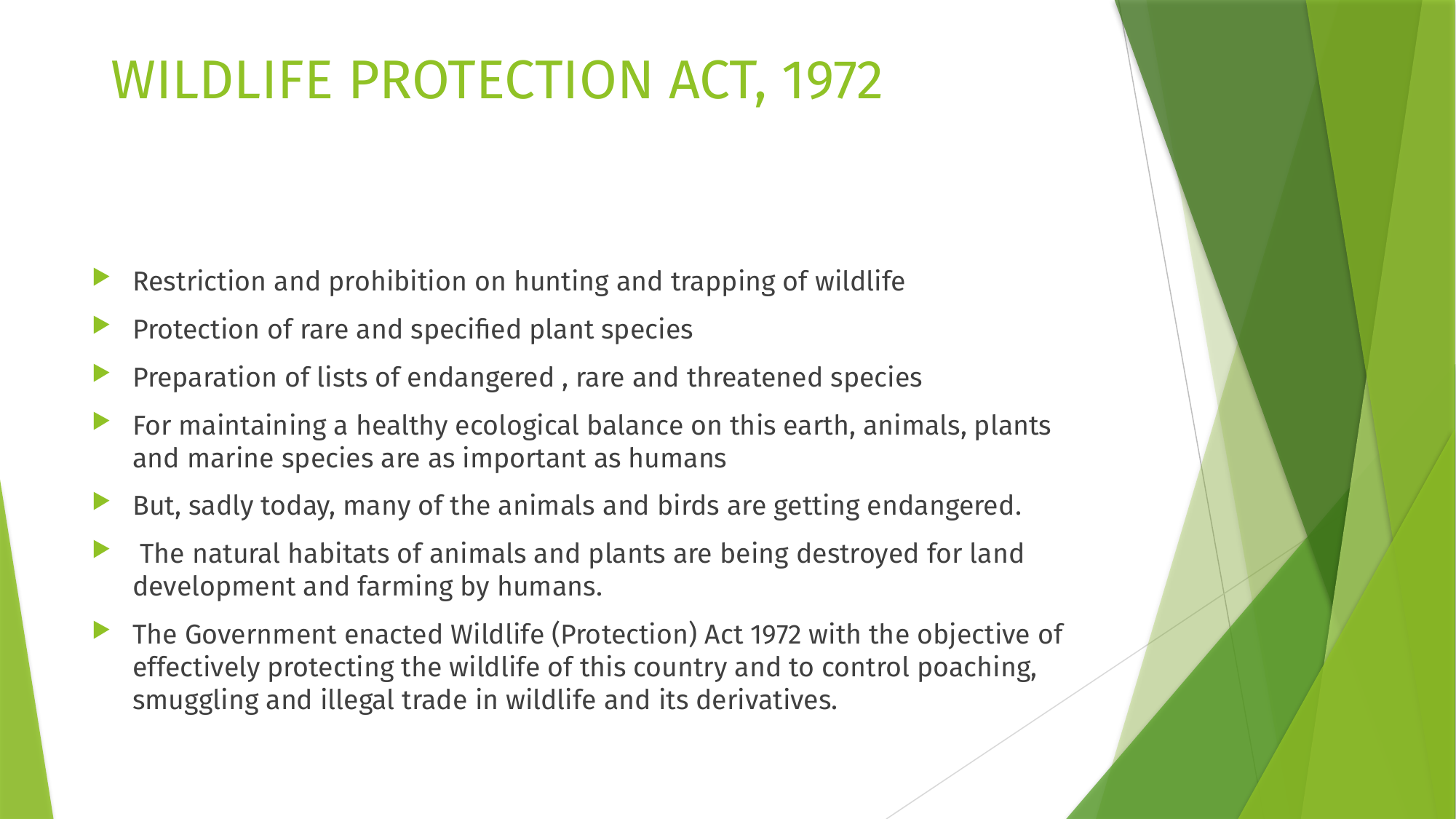

# WILDLIFE PROTECTION ACT, 1972
Restriction and prohibition on hunting and trapping of wildlife
Protection of rare and specified plant species
Preparation of lists of endangered , rare and threatened species
For maintaining a healthy ecological balance on this earth, animals, plants and marine species are as important as humans
But, sadly today, many of the animals and birds are getting endangered.
 The natural habitats of animals and plants are being destroyed for land development and farming by humans.
The Government enacted Wildlife (Protection) Act 1972 with the objective of effectively protecting the wildlife of this country and to control poaching, smuggling and illegal trade in wildlife and its derivatives.